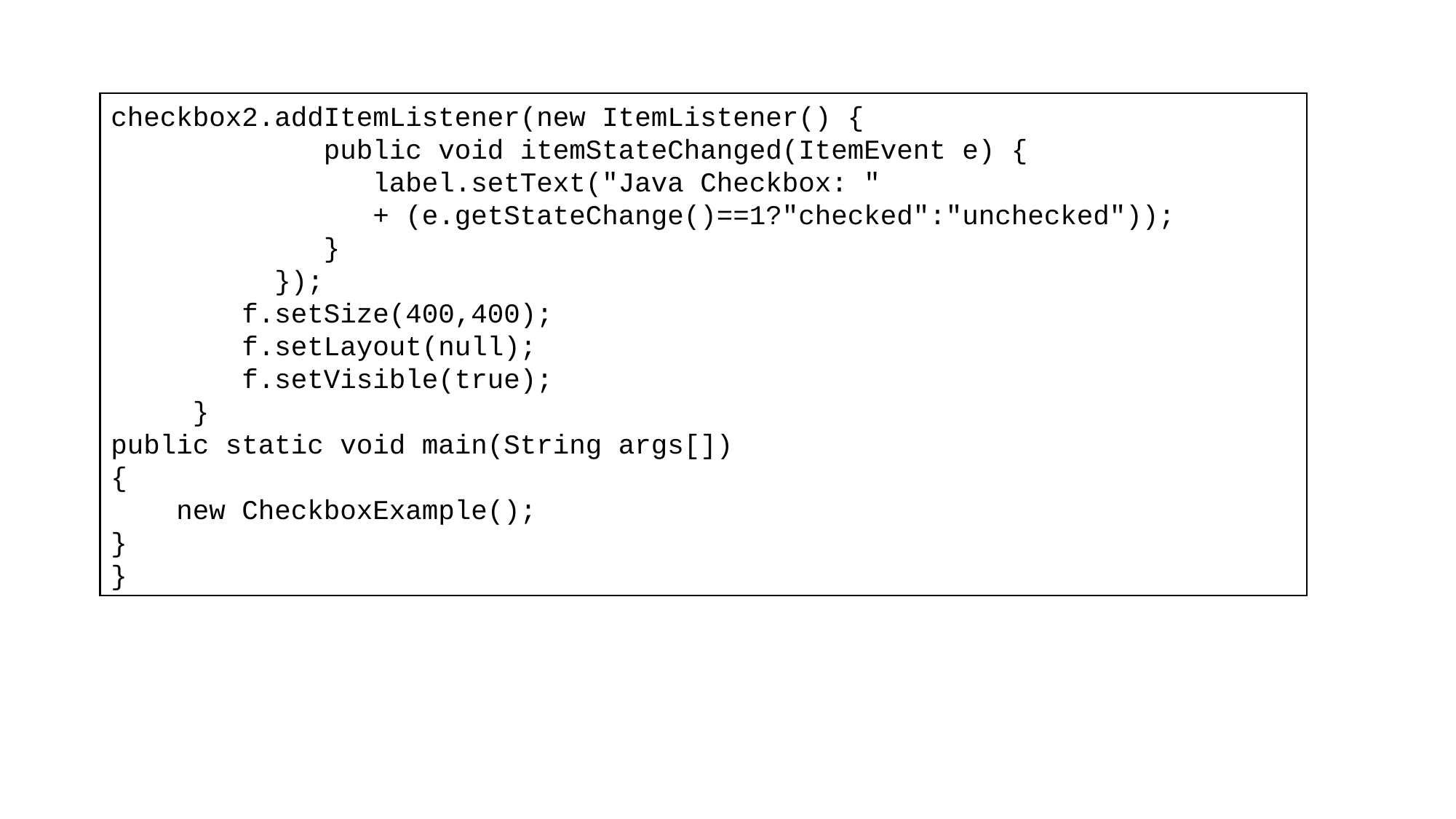

checkbox2.addItemListener(new ItemListener() {
             public void itemStateChanged(ItemEvent e) {
                label.setText("Java Checkbox: "
                + (e.getStateChange()==1?"checked":"unchecked"));
             }
          });
        f.setSize(400,400);
        f.setLayout(null);
        f.setVisible(true);
     }
public static void main(String args[])
{
    new CheckboxExample();
}
}